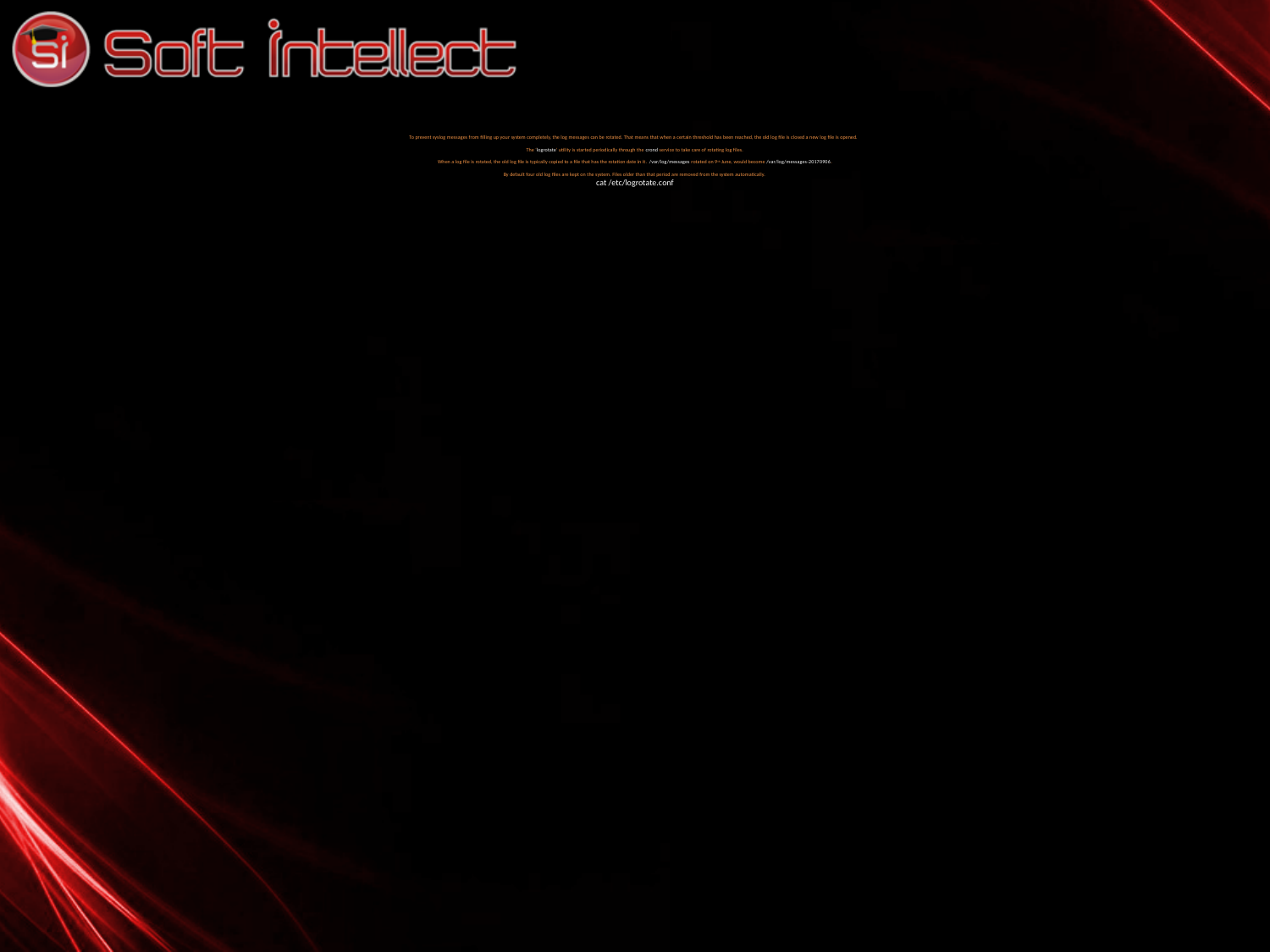

# To prevent syslog messages from filling up your system completely, the log messages can be rotated. That means that when a certain threshold has been reached, the old log file is closed a new log file is opened. The ‘logrotate’ utility is started periodically through the crond service to take care of rotating log files. When a log file is rotated, the old log file is typically copied to a file that has the rotation date in it. /var/log/messages rotated on 9th June, would become /var/log/messages-20170906. By default four old log files are kept on the system. Files older than that period are removed from the system automatically. cat /etc/logrotate.conf